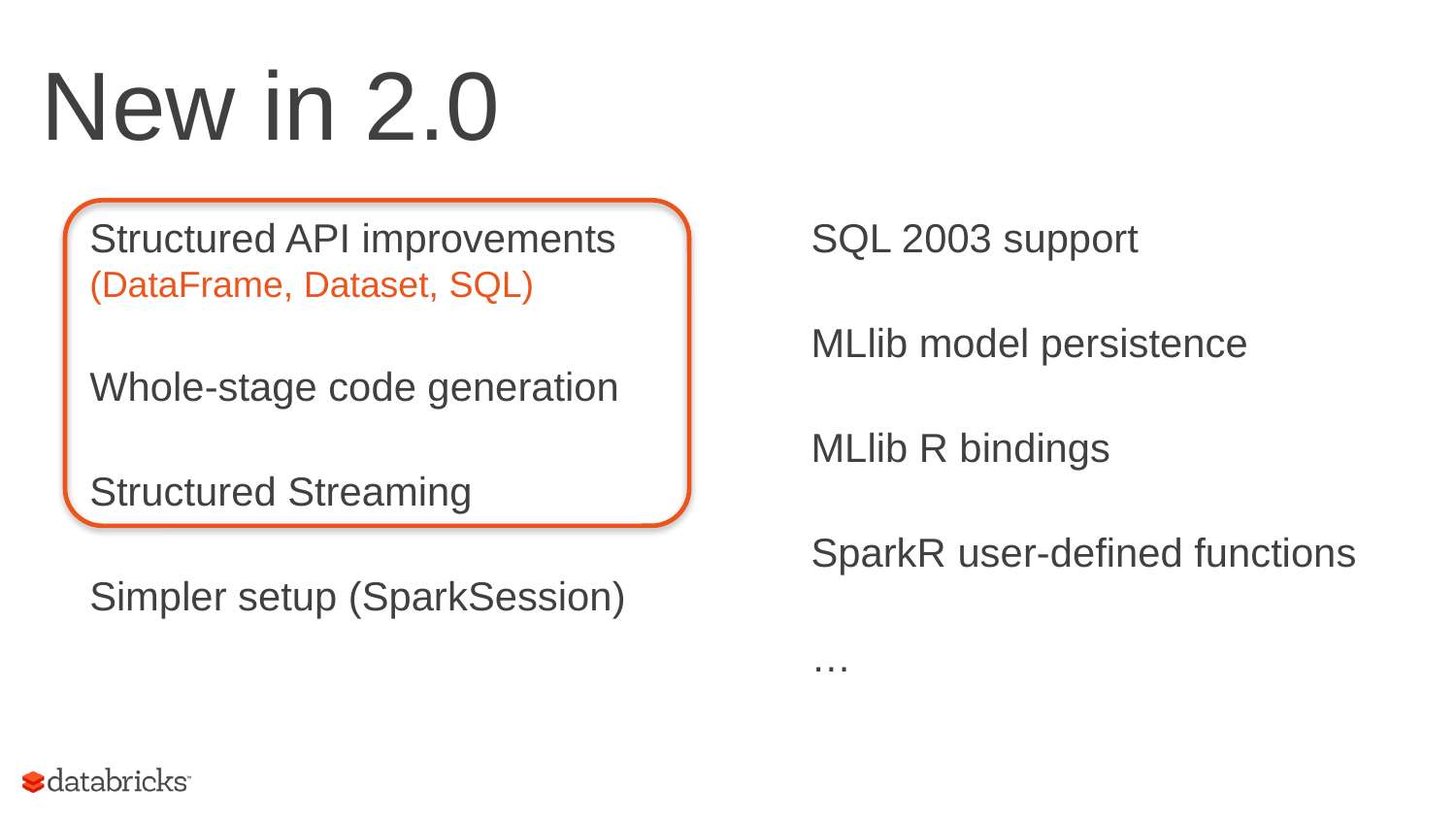

# New in 2.0

Structured API improvements (DataFrame, Dataset, SQL)
Whole-stage code generation
Structured Streaming
Simpler setup (SparkSession)

SQL 2003 support
MLlib model persistence
MLlib R bindings
SparkR user-defined functions
…